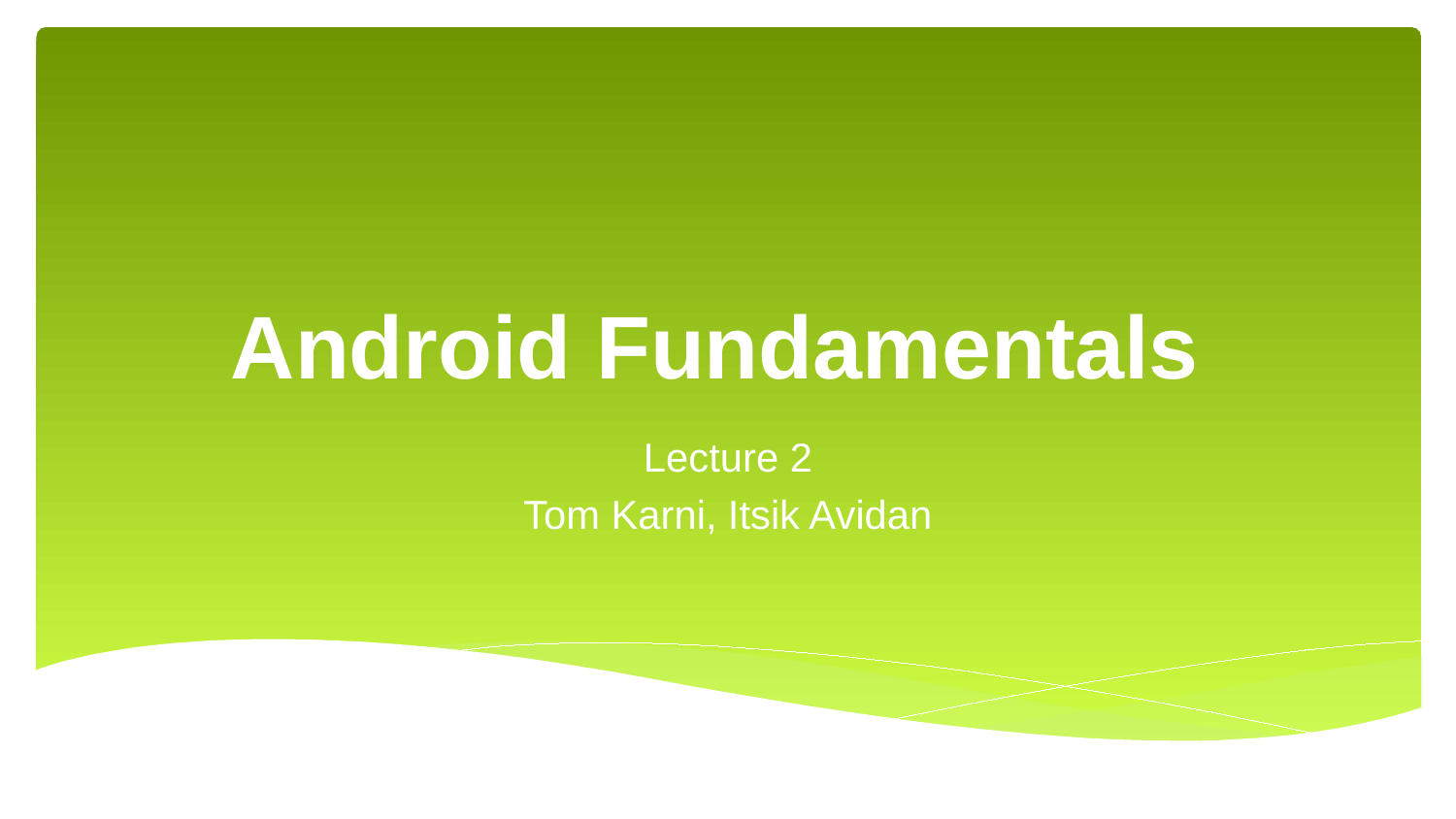

# Android Fundamentals
Lecture 2
Tom Karni, Itsik Avidan